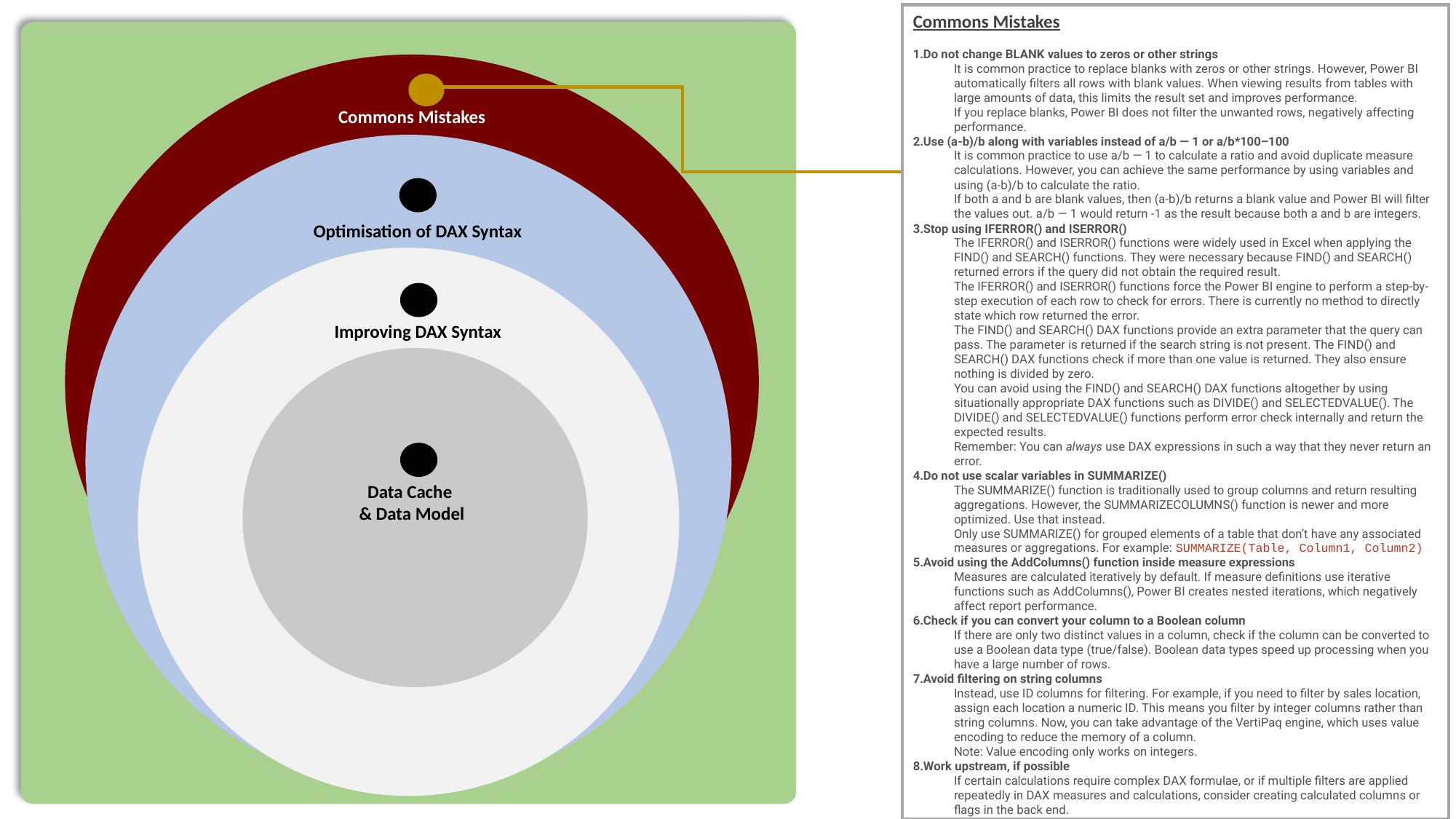

Commons Mistakes

Do not change BLANK values to zeros or other strings
It is common practice to replace blanks with zeros or other strings. However, Power BI automatically filters all rows with blank values. When viewing results from tables with large amounts of data, this limits the result set and improves performance.
If you replace blanks, Power BI does not filter the unwanted rows, negatively affecting performance.
Use (a-b)/b along with variables instead of a/b — 1 or a/b*100–100
It is common practice to use a/b — 1 to calculate a ratio and avoid duplicate measure calculations. However, you can achieve the same performance by using variables and using (a-b)/b to calculate the ratio.
If both a and b are blank values, then (a-b)/b returns a blank value and Power BI will filter the values out. a/b — 1 would return -1 as the result because both a and b are integers.
Stop using IFERROR() and ISERROR()
The IFERROR() and ISERROR() functions were widely used in Excel when applying the FIND() and SEARCH() functions. They were necessary because FIND() and SEARCH() returned errors if the query did not obtain the required result.
The IFERROR() and ISERROR() functions force the Power BI engine to perform a step-by-step execution of each row to check for errors. There is currently no method to directly state which row returned the error.
The FIND() and SEARCH() DAX functions provide an extra parameter that the query can pass. The parameter is returned if the search string is not present. The FIND() and SEARCH() DAX functions check if more than one value is returned. They also ensure nothing is divided by zero.
You can avoid using the FIND() and SEARCH() DAX functions altogether by using situationally appropriate DAX functions such as DIVIDE() and SELECTEDVALUE(). The DIVIDE() and SELECTEDVALUE() functions perform error check internally and return the expected results.
Remember: You can always use DAX expressions in such a way that they never return an error.
Do not use scalar variables in SUMMARIZE()
The SUMMARIZE() function is traditionally used to group columns and return resulting aggregations. However, the SUMMARIZECOLUMNS() function is newer and more optimized. Use that instead.
Only use SUMMARIZE() for grouped elements of a table that don’t have any associated measures or aggregations. For example: SUMMARIZE(Table, Column1, Column2)
Avoid using the AddColumns() function inside measure expressions
Measures are calculated iteratively by default. If measure definitions use iterative functions such as AddColumns(), Power BI creates nested iterations, which negatively affect report performance.
Check if you can convert your column to a Boolean column
If there are only two distinct values in a column, check if the column can be converted to use a Boolean data type (true/false). Boolean data types speed up processing when you have a large number of rows.
Avoid filtering on string columns
Instead, use ID columns for filtering. For example, if you need to filter by sales location, assign each location a numeric ID. This means you filter by integer columns rather than string columns. Now, you can take advantage of the VertiPaq engine, which uses value encoding to reduce the memory of a column.
Note: Value encoding only works on integers.
Work upstream, if possible
If certain calculations require complex DAX formulae, or if multiple filters are applied repeatedly in DAX measures and calculations, consider creating calculated columns or flags in the back end.

Commons Mistakes

Optimisation of DAX Syntax

Improving DAX Syntax

Data Cache
& Data Model